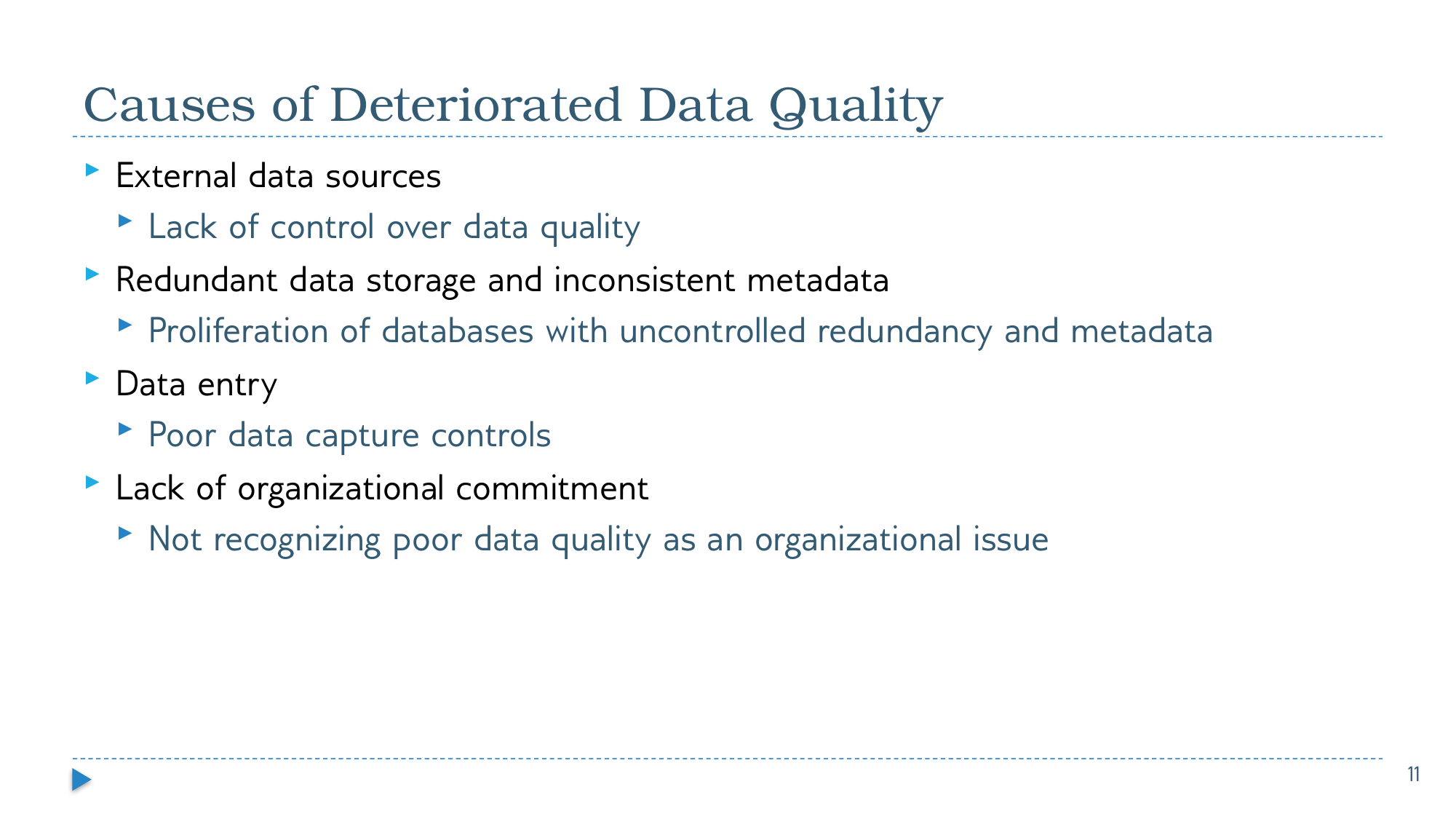

# Causes of Deteriorated Data Quality
External data sources
Lack of control over data quality
Redundant data storage and inconsistent metadata
Proliferation of databases with uncontrolled redundancy and metadata
Data entry
Poor data capture controls
Lack of organizational commitment
Not recognizing poor data quality as an organizational issue
11